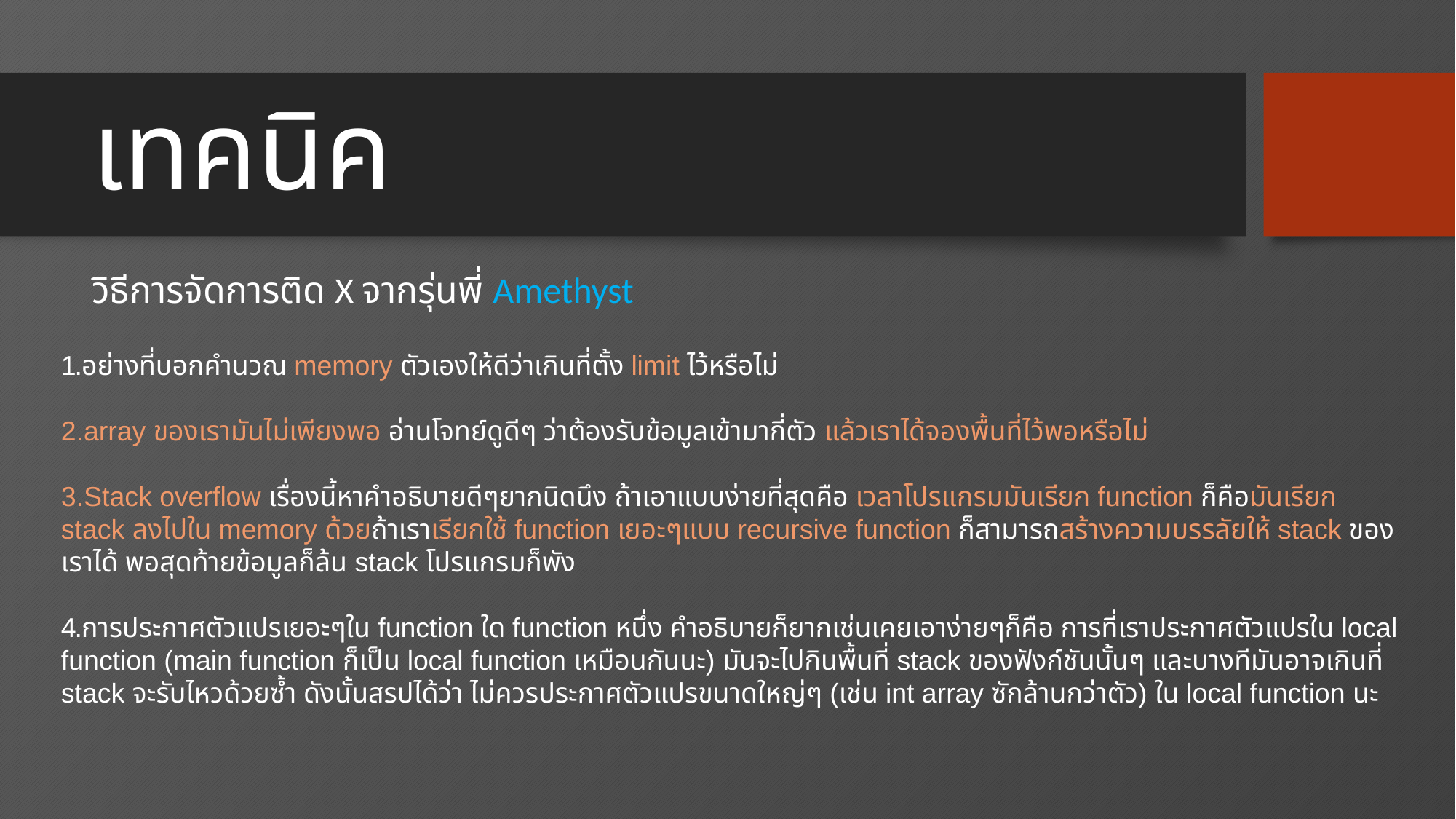

# เทคนิค
วิธีการจัดการติด X จากรุ่นพี่ Amethyst
อย่างที่บอกคำนวณ memory ตัวเองให้ดีว่าเกินที่ตั้ง limit ไว้หรือไม่

array ของเรามันไม่เพียงพอ อ่านโจทย์ดูดีๆ ว่าต้องรับข้อมูลเข้ามากี่ตัว แล้วเราได้จองพื้นที่ไว้พอหรือไม่

Stack overflow เรื่องนี้หาคำอธิบายดีๆยากนิดนึง ถ้าเอาแบบง่ายที่สุดคือ เวลาโปรแกรมมันเรียก function ก็คือมันเรียก stack ลงไปใน memory ด้วยถ้าเราเรียกใช้ function เยอะๆแบบ recursive function ก็สามารถสร้างความบรรลัยให้ stack ของเราได้ พอสุดท้ายข้อมูลก็ล้น stack โปรแกรมก็พัง

การประกาศตัวแปรเยอะๆใน function ใด function หนึ่ง คำอธิบายก็ยากเช่นเคยเอาง่ายๆก็คือ การที่เราประกาศตัวแปรใน local function (main function ก็เป็น local function เหมือนกันนะ) มันจะไปกินพื้นที่ stack ของฟังก์ชันนั้นๆ และบางทีมันอาจเกินที่ stack จะรับไหวด้วยซ้ำ ดังนั้นสรปได้ว่า ไม่ควรประกาศตัวแปรขนาดใหญ่ๆ (เช่น int array ซักล้านกว่าตัว) ใน local function นะ